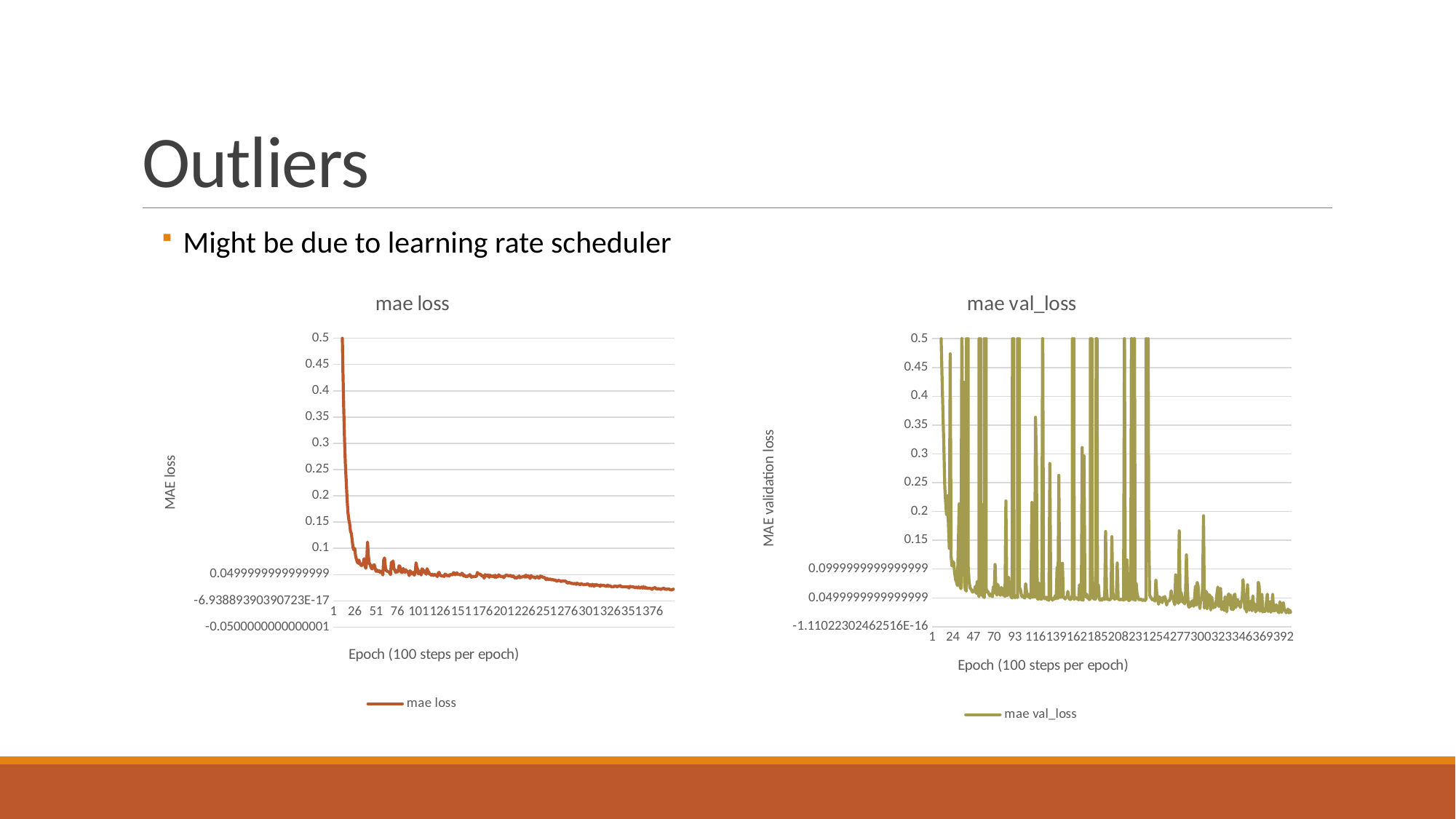

# Outliers
Might be due to learning rate scheduler

### Chart:

| Category | mae loss |
|---|---|

### Chart:

| Category | mae val_loss |
|---|---|